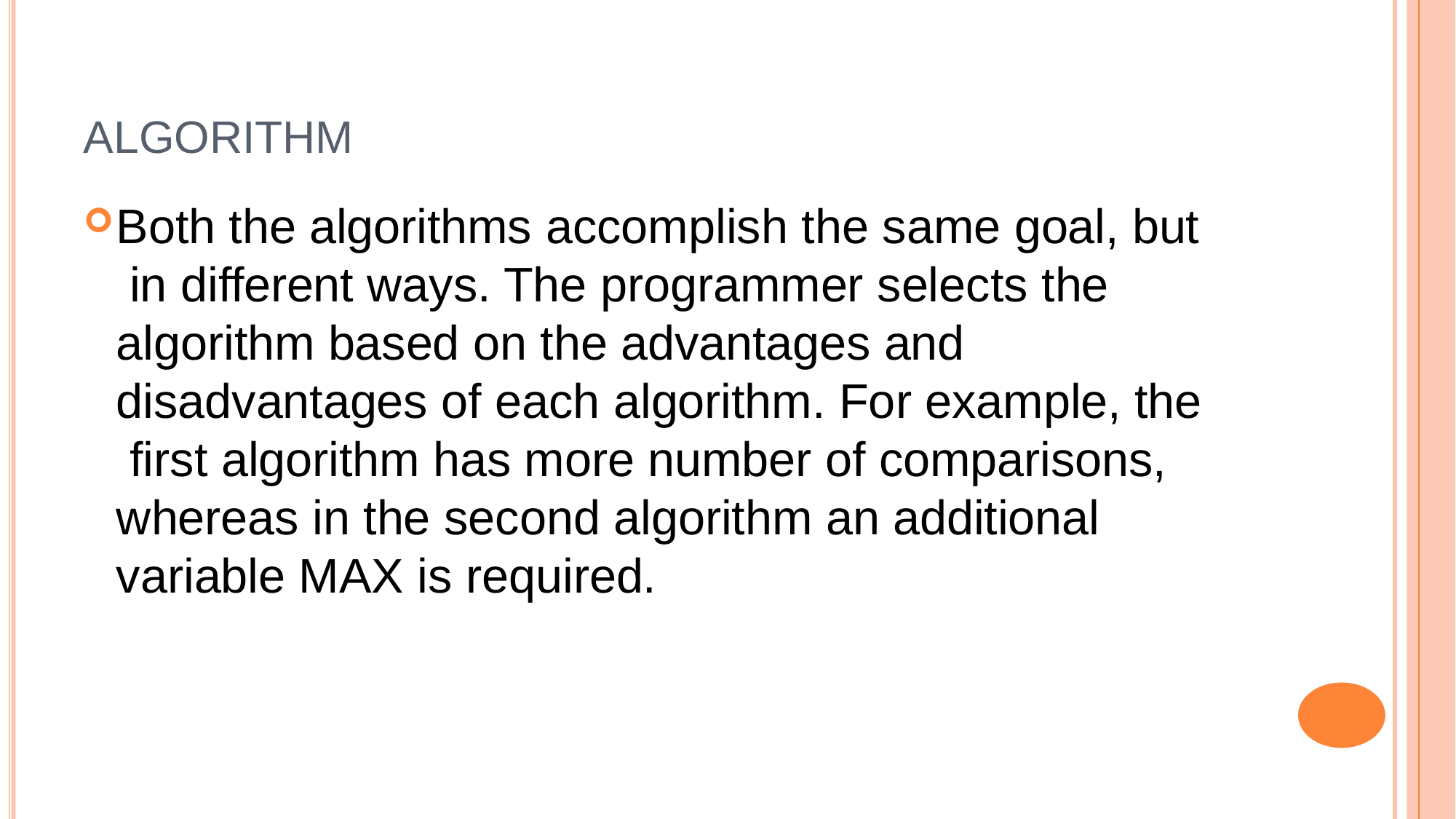

# ALGORITHM
Both the algorithms accomplish the same goal, but  in different ways. The programmer selects the  algorithm based on the advantages and  disadvantages of each algorithm. For example, the  first algorithm has more number of comparisons,  whereas in the second algorithm an additional  variable MAX is required.